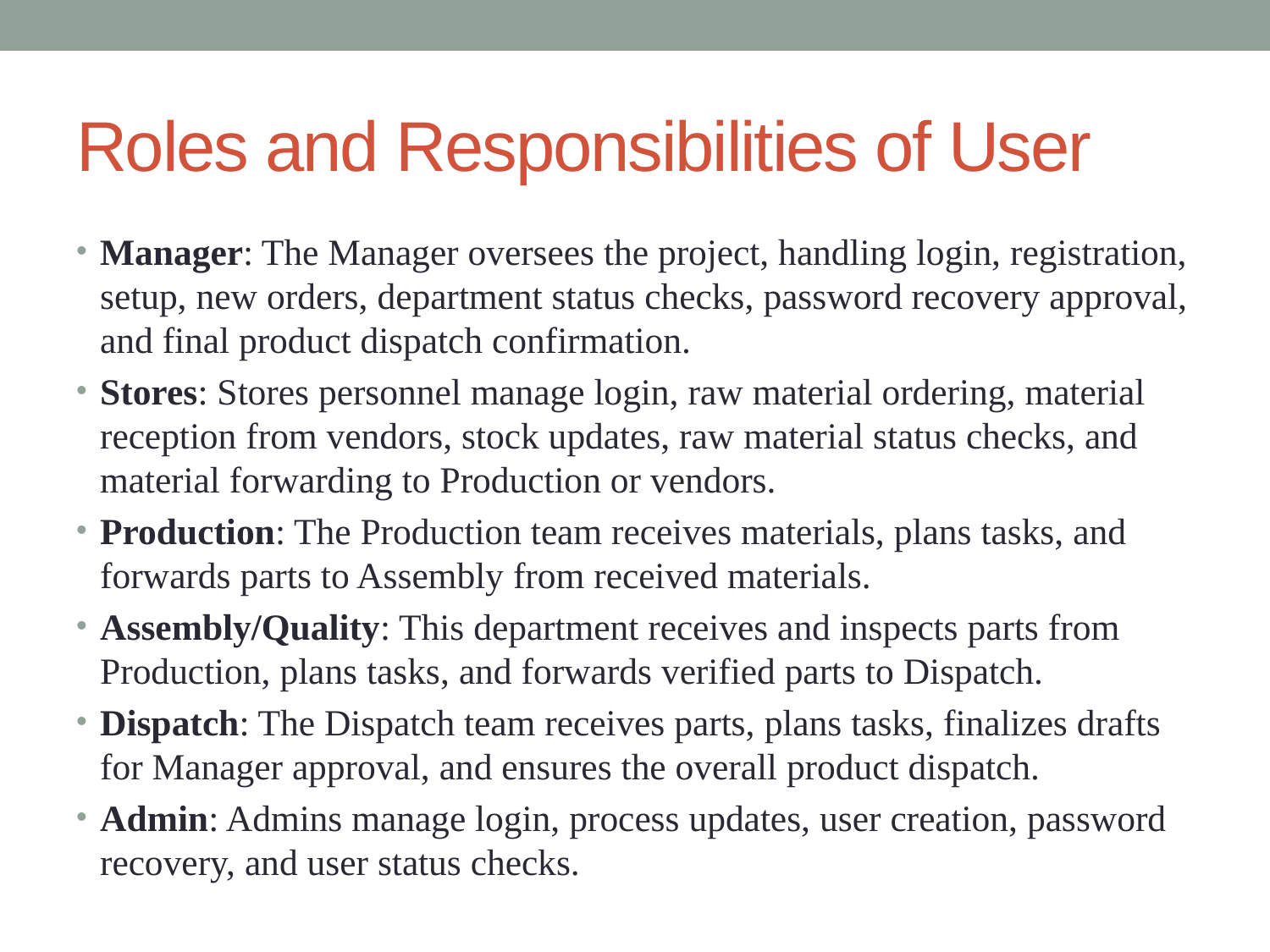

# Roles and Responsibilities of User
Manager: The Manager oversees the project, handling login, registration, setup, new orders, department status checks, password recovery approval, and final product dispatch confirmation.
Stores: Stores personnel manage login, raw material ordering, material reception from vendors, stock updates, raw material status checks, and material forwarding to Production or vendors.
Production: The Production team receives materials, plans tasks, and forwards parts to Assembly from received materials.
Assembly/Quality: This department receives and inspects parts from Production, plans tasks, and forwards verified parts to Dispatch.
Dispatch: The Dispatch team receives parts, plans tasks, finalizes drafts for Manager approval, and ensures the overall product dispatch.
Admin: Admins manage login, process updates, user creation, password recovery, and user status checks.